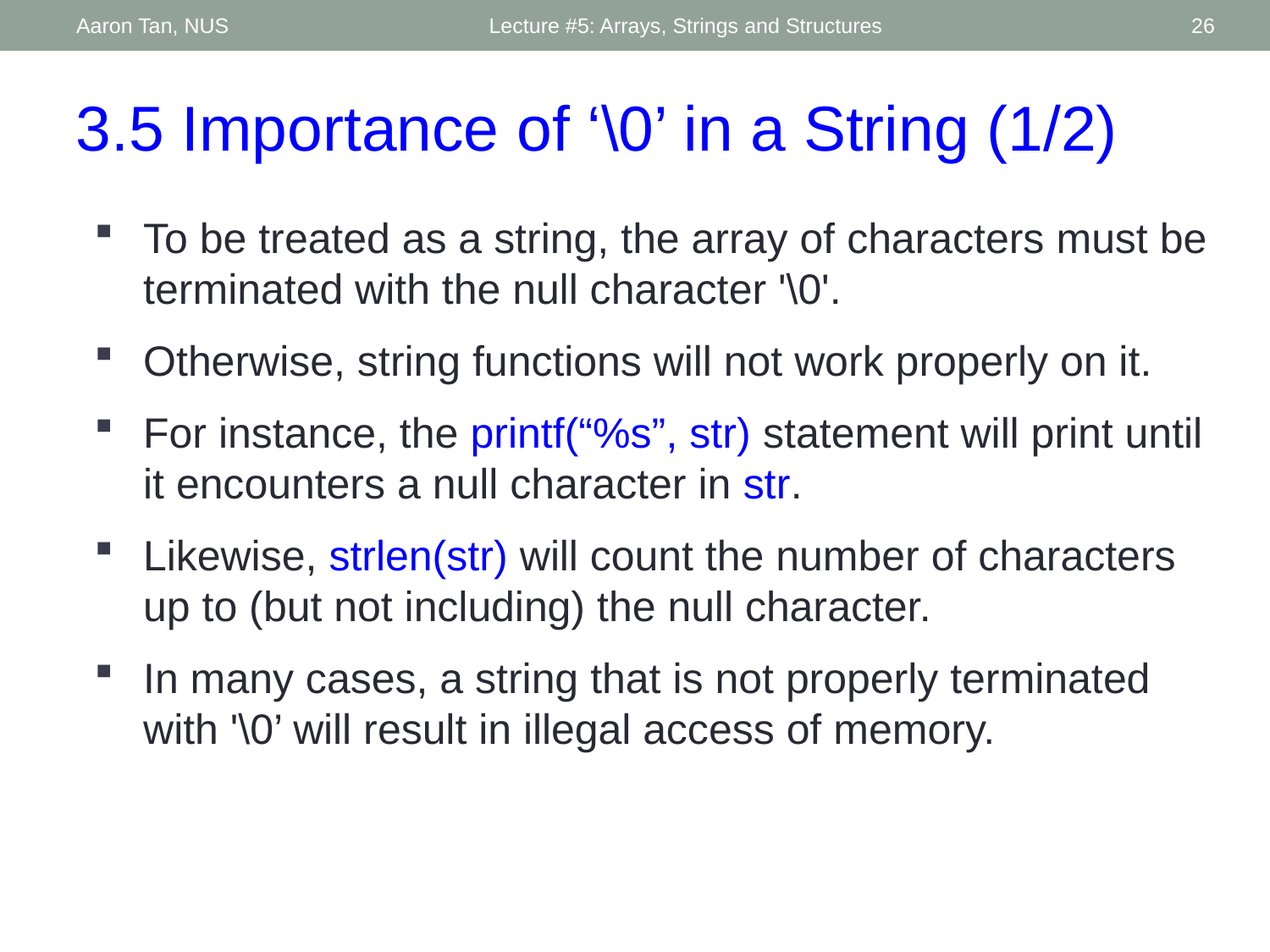

Aaron Tan, NUS
Lecture #5: Arrays, Strings and Structures
26
3.5 Importance of ‘\0’ in a String (1/2)
To be treated as a string, the array of characters must be terminated with the null character '\0'.
Otherwise, string functions will not work properly on it.
For instance, the printf(“%s”, str) statement will print until it encounters a null character in str.
Likewise, strlen(str) will count the number of characters up to (but not including) the null character.
In many cases, a string that is not properly terminated with '\0’ will result in illegal access of memory.